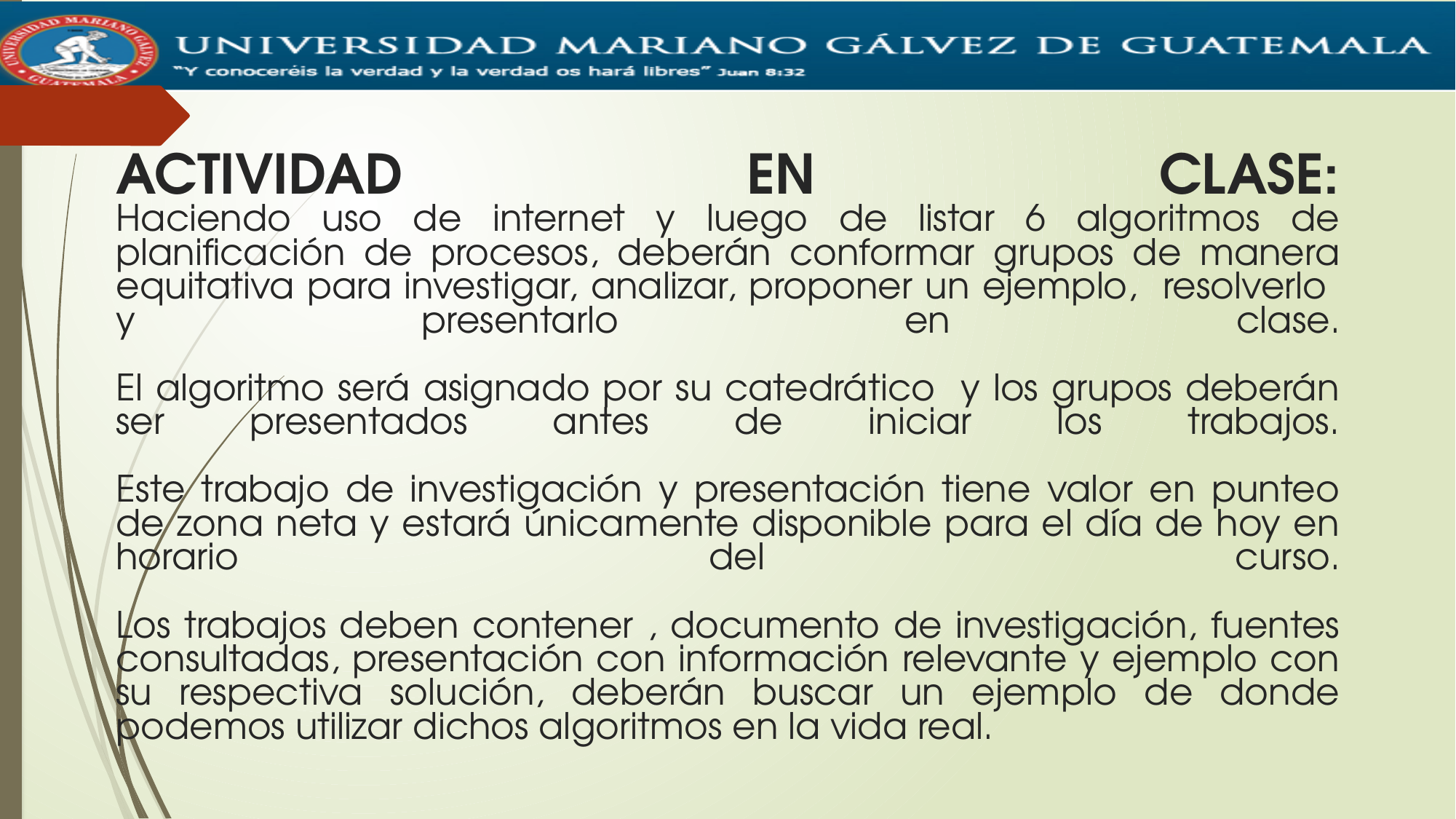

# ACTIVIDAD EN CLASE: Haciendo uso de internet y luego de listar 6 algoritmos de planificación de procesos, deberán conformar grupos de manera equitativa para investigar, analizar, proponer un ejemplo,  resolverlo  y presentarlo en clase. El algoritmo será asignado por su catedrático  y los grupos deberán ser presentados antes de iniciar los trabajos. Este trabajo de investigación y presentación tiene valor en punteo de zona neta y estará únicamente disponible para el día de hoy en horario del curso. Los trabajos deben contener , documento de investigación, fuentes consultadas, presentación con información relevante y ejemplo con su respectiva solución, deberán buscar un ejemplo de donde podemos utilizar dichos algoritmos en la vida real.